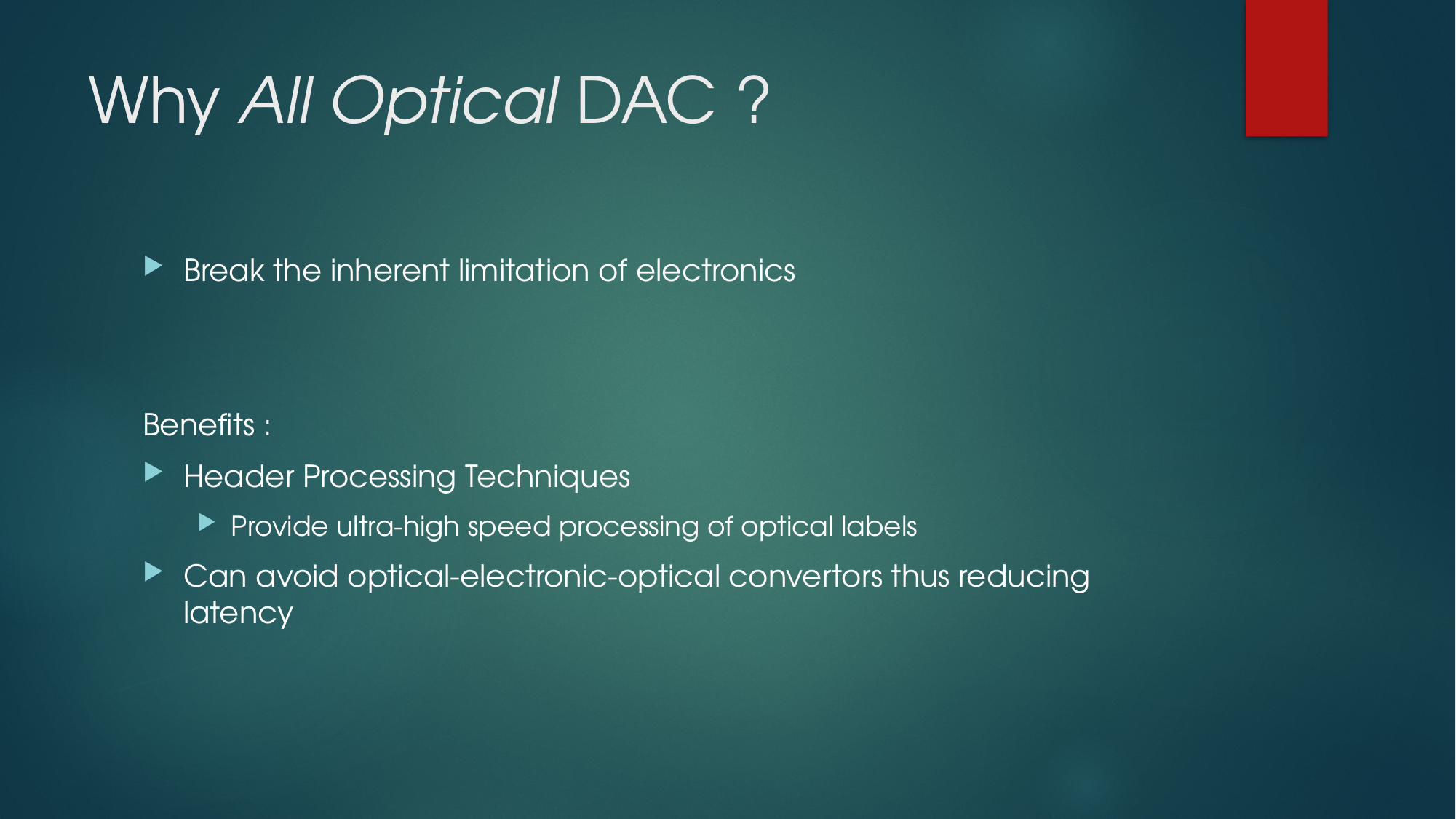

# Why All Optical DAC ?
Break the inherent limitation of electronics

Benefits :
Header Processing Techniques
Provide ultra-high speed processing of optical labels
Can avoid optical-electronic-optical convertors thus reducing latency